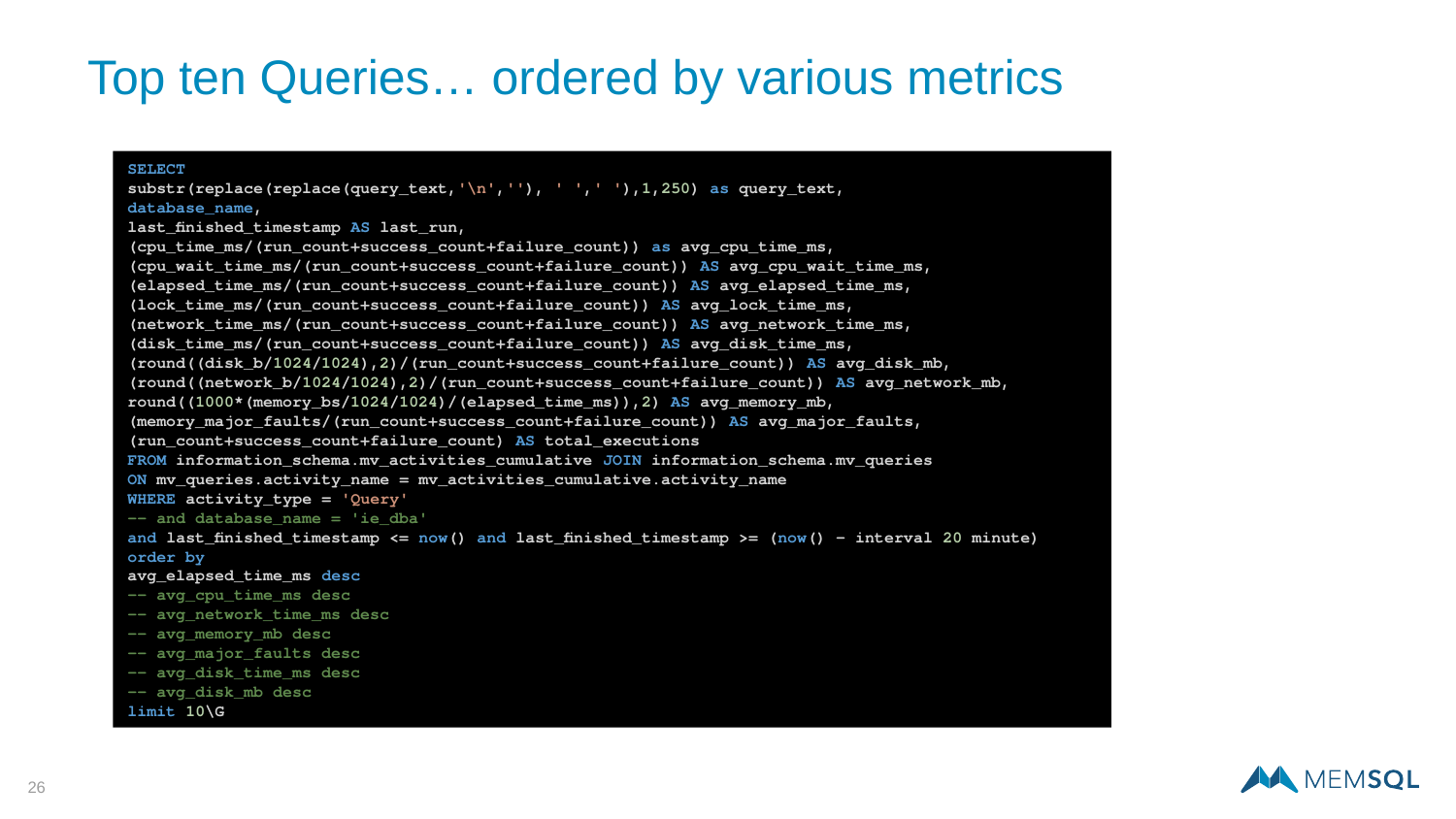

# Top ten Queries… ordered by various metrics

SELECT
substr(replace(replace(query_text,'\n',''), ' ',' '),1,250) as query_text,
database_name,
last_finished_timestamp AS last_run,
(cpu_time_ms/(run_count+success_count+failure_count)) as avg_cpu_time_ms,
(cpu_wait_time_ms/(run_count+success_count+failure_count)) AS avg_cpu_wait_time_ms,
(elapsed_time_ms/(run_count+success_count+failure_count)) AS avg_elapsed_time_ms,
(lock_time_ms/(run_count+success_count+failure_count)) AS avg_lock_time_ms,
(network_time_ms/(run_count+success_count+failure_count)) AS avg_network_time_ms,
(disk_time_ms/(run_count+success_count+failure_count)) AS avg_disk_time_ms,
(round((disk_b/1024/1024),2)/(run_count+success_count+failure_count)) AS avg_disk_mb,
(round((network_b/1024/1024),2)/(run_count+success_count+failure_count)) AS avg_network_mb,
round((1000*(memory_bs/1024/1024)/(elapsed_time_ms)),2) AS avg_memory_mb,
(memory_major_faults/(run_count+success_count+failure_count)) AS avg_major_faults,
(run_count+success_count+failure_count) AS total_executions
FROM information_schema.mv_activities_cumulative JOIN information_schema.mv_queries
ON mv_queries.activity_name = mv_activities_cumulative.activity_name
WHERE activity_type = 'Query'
-- and database_name = 'ie_dba'
and last_finished_timestamp <= now() and last_finished_timestamp >= (now() - interval 20 minute)
order by
avg_elapsed_time_ms desc
-- avg_cpu_time_ms desc
-- avg_network_time_ms desc
-- avg_memory_mb desc
-- avg_major_faults desc
-- avg_disk_time_ms desc
-- avg_disk_mb desc
limit 10\G
26